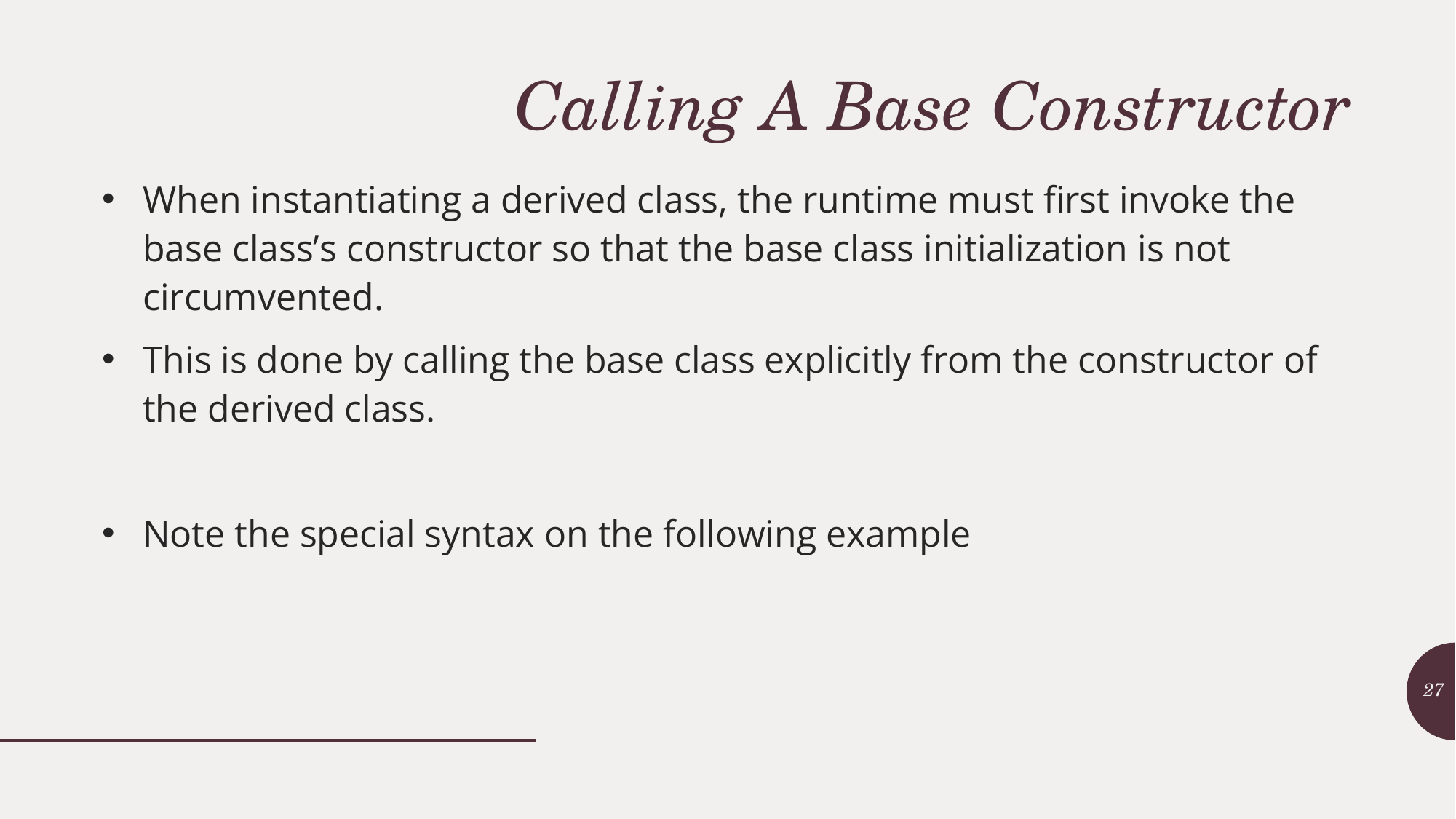

# Calling A Base Constructor
When instantiating a derived class, the runtime must first invoke the base class’s constructor so that the base class initialization is not circumvented.
This is done by calling the base class explicitly from the constructor of the derived class.

Note the special syntax on the following example
27